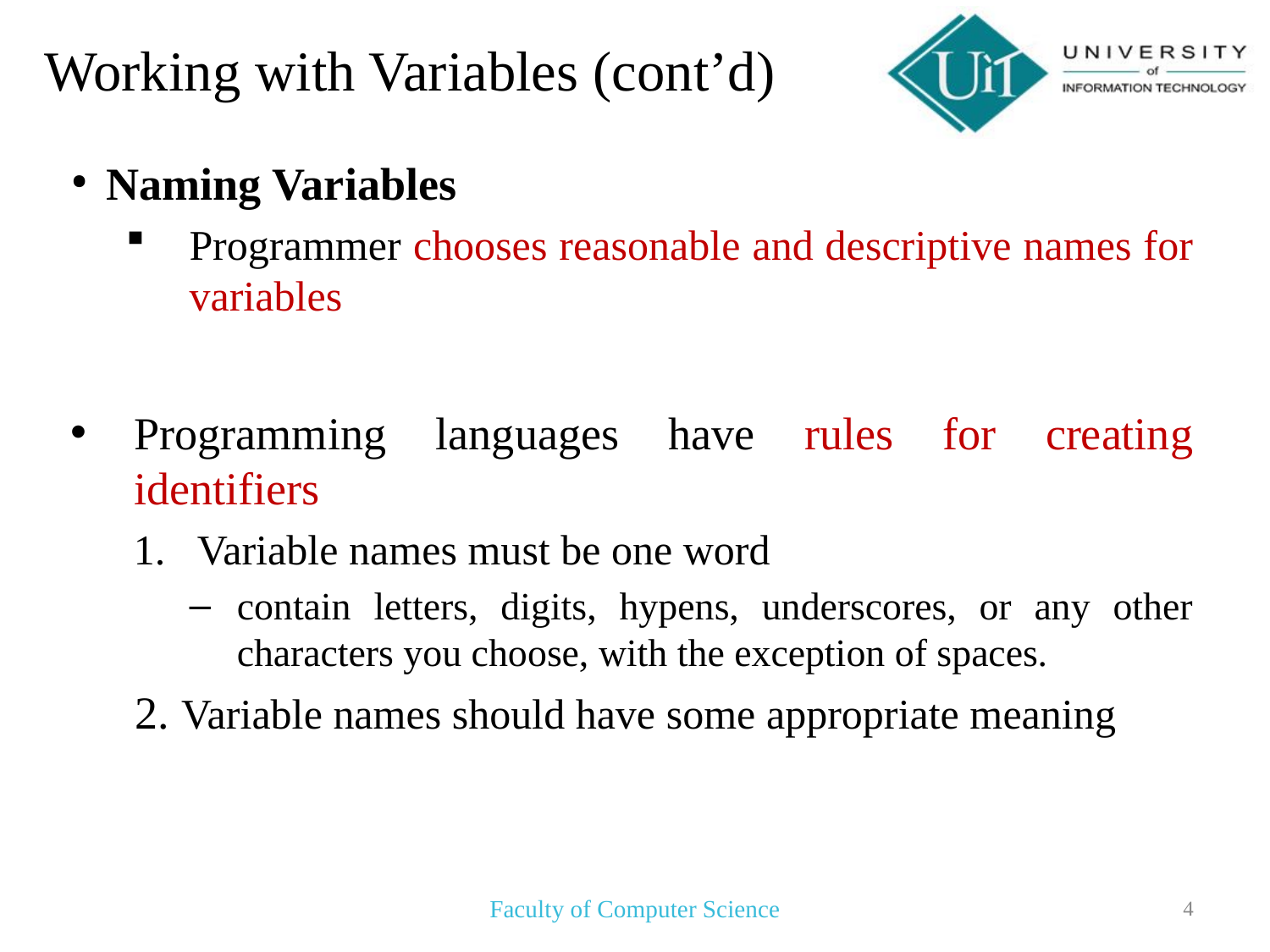

# Working with Variables (cont’d)
Naming Variables
Programmer chooses reasonable and descriptive names for variables

Programming languages have rules for creating identifiers
Variable names must be one word
contain letters, digits, hypens, underscores, or any other characters you choose, with the exception of spaces.
2. Variable names should have some appropriate meaning

Faculty of Computer Science
4